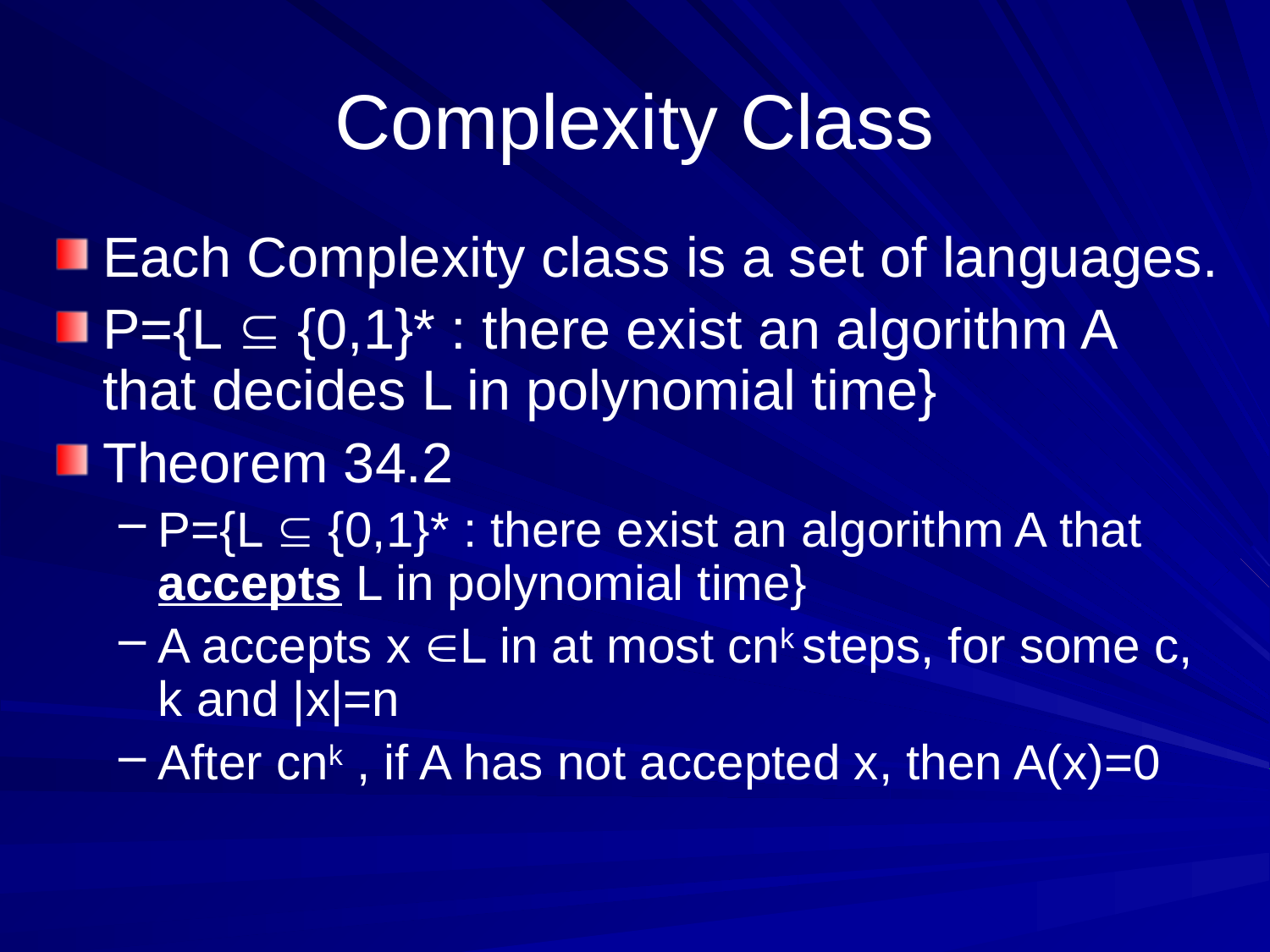

# Complexity Class
Each Complexity class is a set of languages.
P={L ⊆ {0,1}* : there exist an algorithm A that decides L in polynomial time}
Theorem 34.2
P={L ⊆ {0,1}* : there exist an algorithm A that accepts L in polynomial time}
A accepts x ∈L in at most cnk steps, for some c, k and |x|=n
After cnk , if A has not accepted x, then A(x)=0